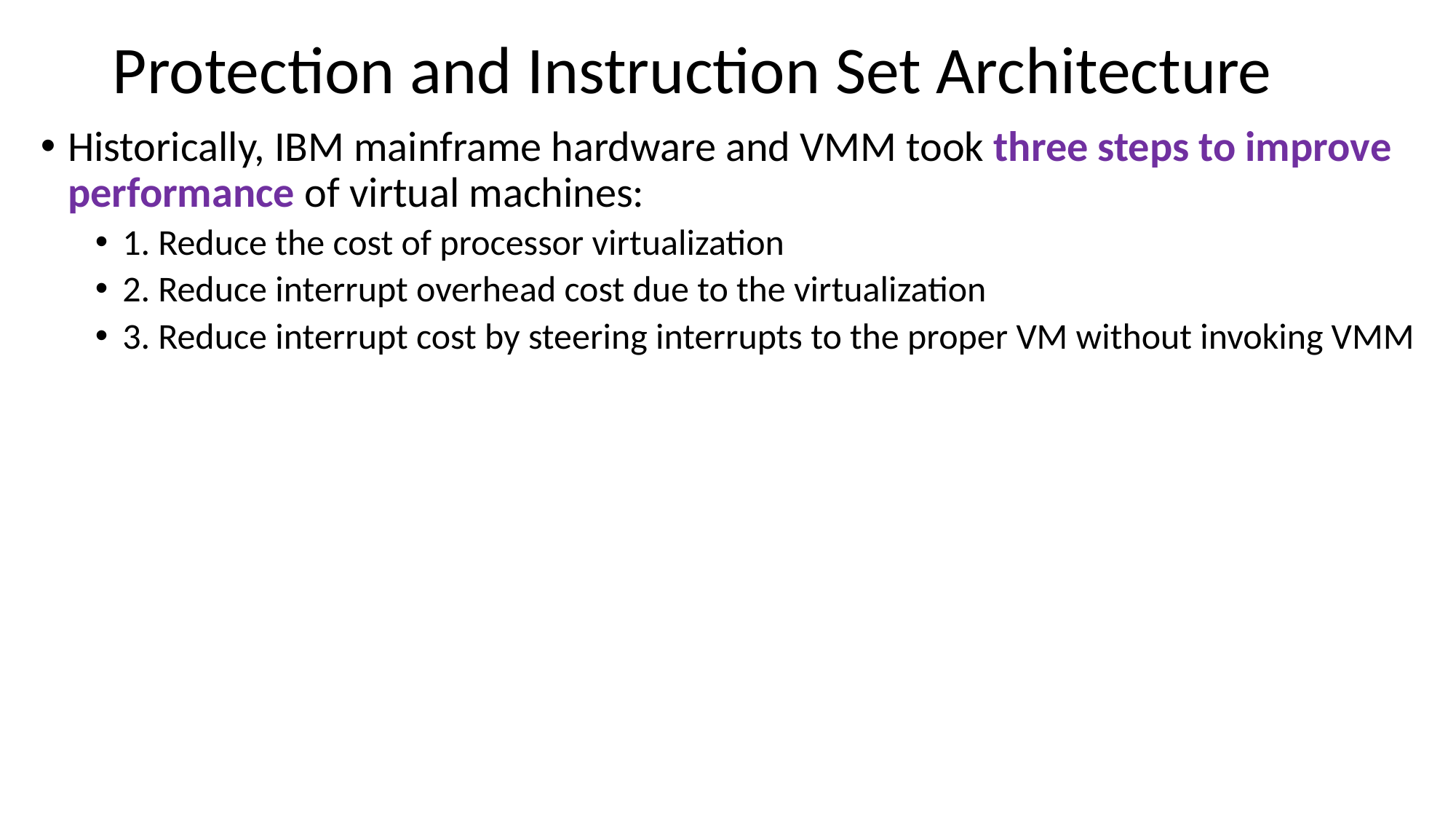

# Protection and Instruction Set Architecture
Historically, IBM mainframe hardware and VMM took three steps to improve performance of virtual machines:
1. Reduce the cost of processor virtualization
2. Reduce interrupt overhead cost due to the virtualization
3. Reduce interrupt cost by steering interrupts to the proper VM without invoking VMM